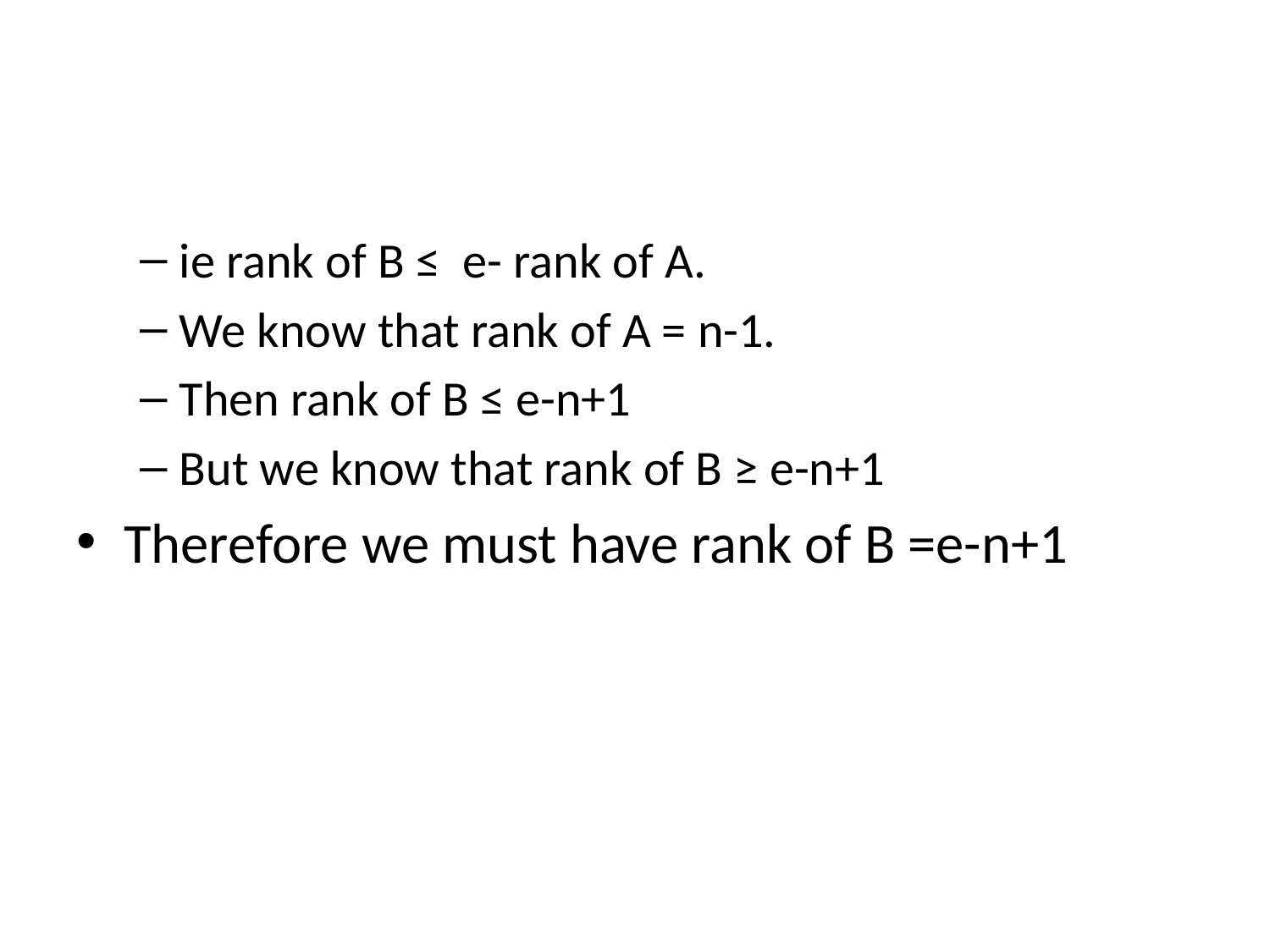

#
ie rank of B ≤  e- rank of A.
We know that rank of A = n-1.
Then rank of B ≤ e-n+1
But we know that rank of B ≥ e-n+1
Therefore we must have rank of B =e-n+1